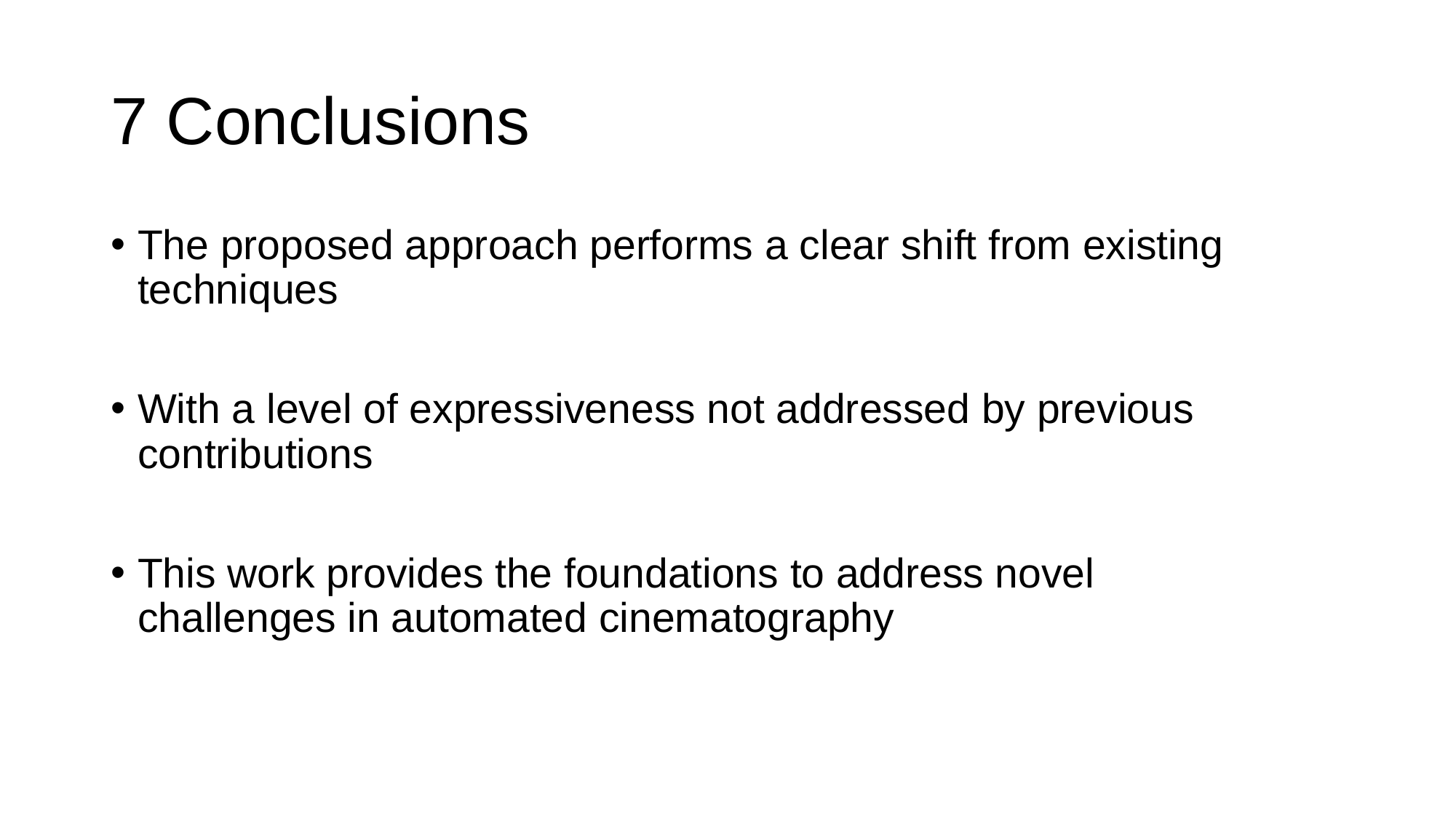

# 7 Conclusions
The proposed approach performs a clear shift from existing techniques

With a level of expressiveness not addressed by previous contributions

This work provides the foundations to address novel
challenges in automated cinematography